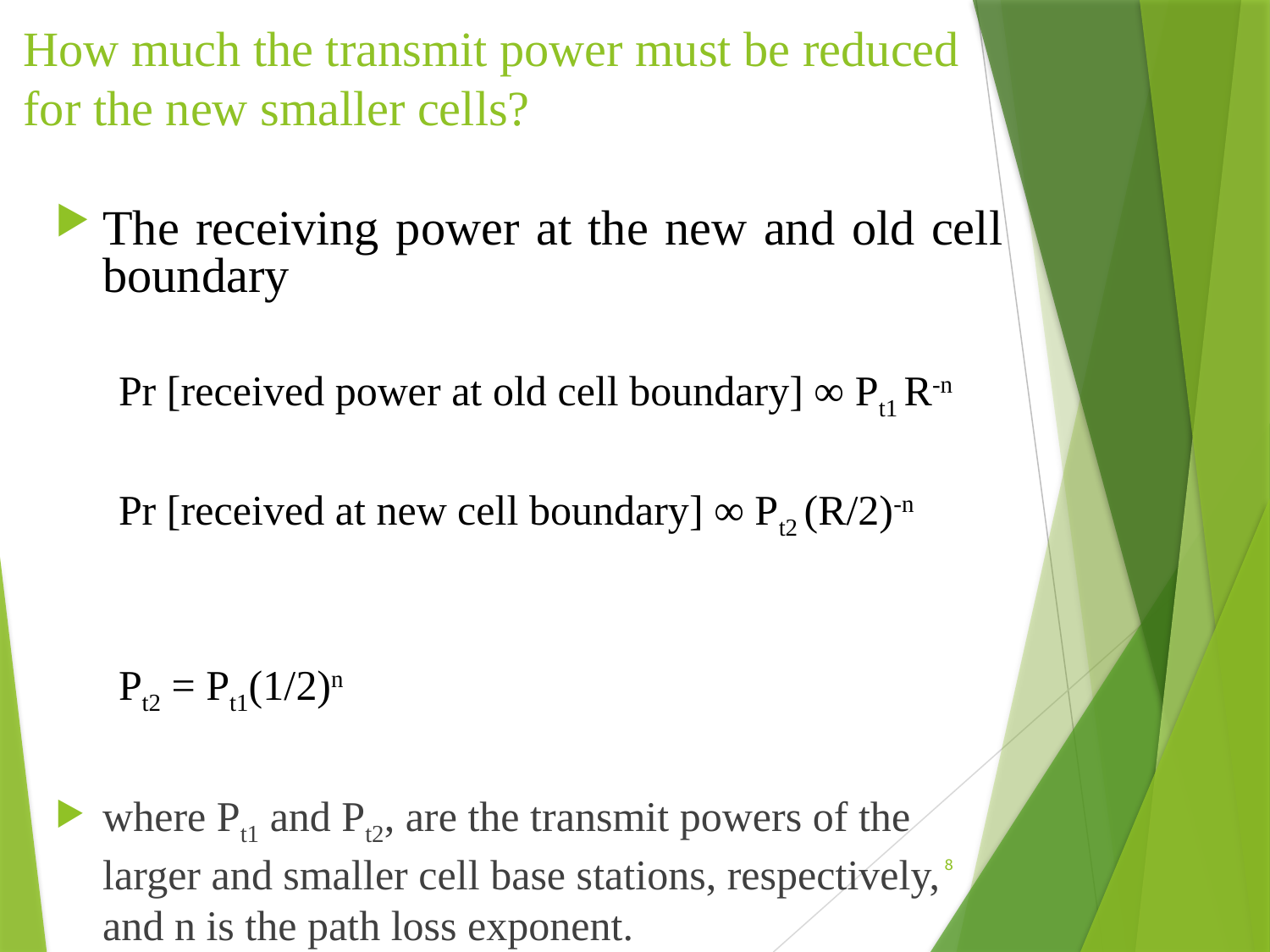

# How much the transmit power must be reduced for the new smaller cells?
The receiving power at the new and old cell boundary

Pr [received power at old cell boundary] ∞ Pt1 R-n

Pr [received at new cell boundary] ∞ Pt2 (R/2)-n

Pt2 = Pt1(1/2)n

where Pt1 and Pt2, are the transmit powers of the larger and smaller cell base stations, respectively, and n is the path loss exponent.
8